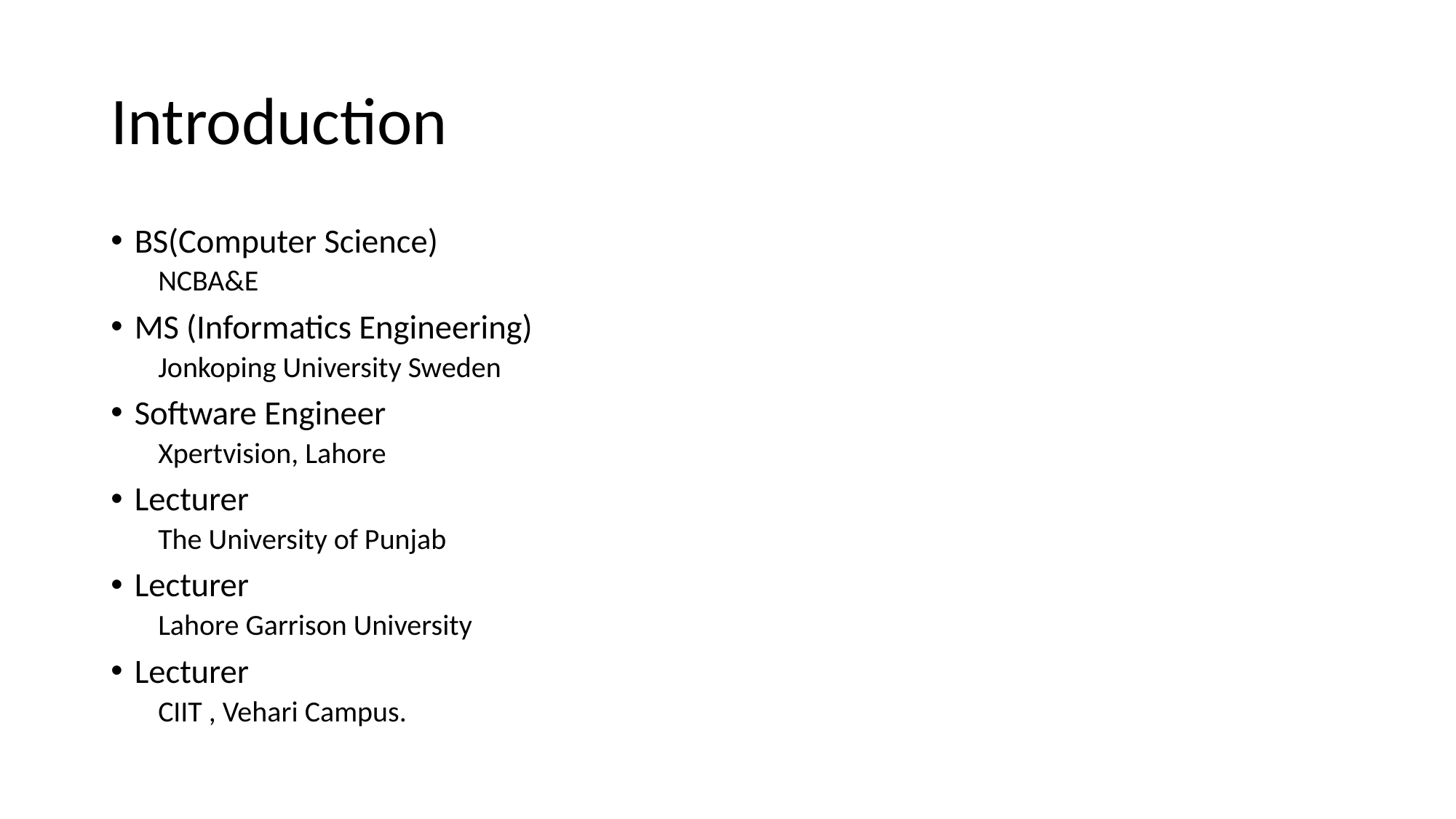

# Introduction
BS(Computer Science)
NCBA&E
MS (Informatics Engineering)
Jonkoping University Sweden
Software Engineer
Xpertvision, Lahore
Lecturer
The University of Punjab
Lecturer
Lahore Garrison University
Lecturer
CIIT , Vehari Campus.